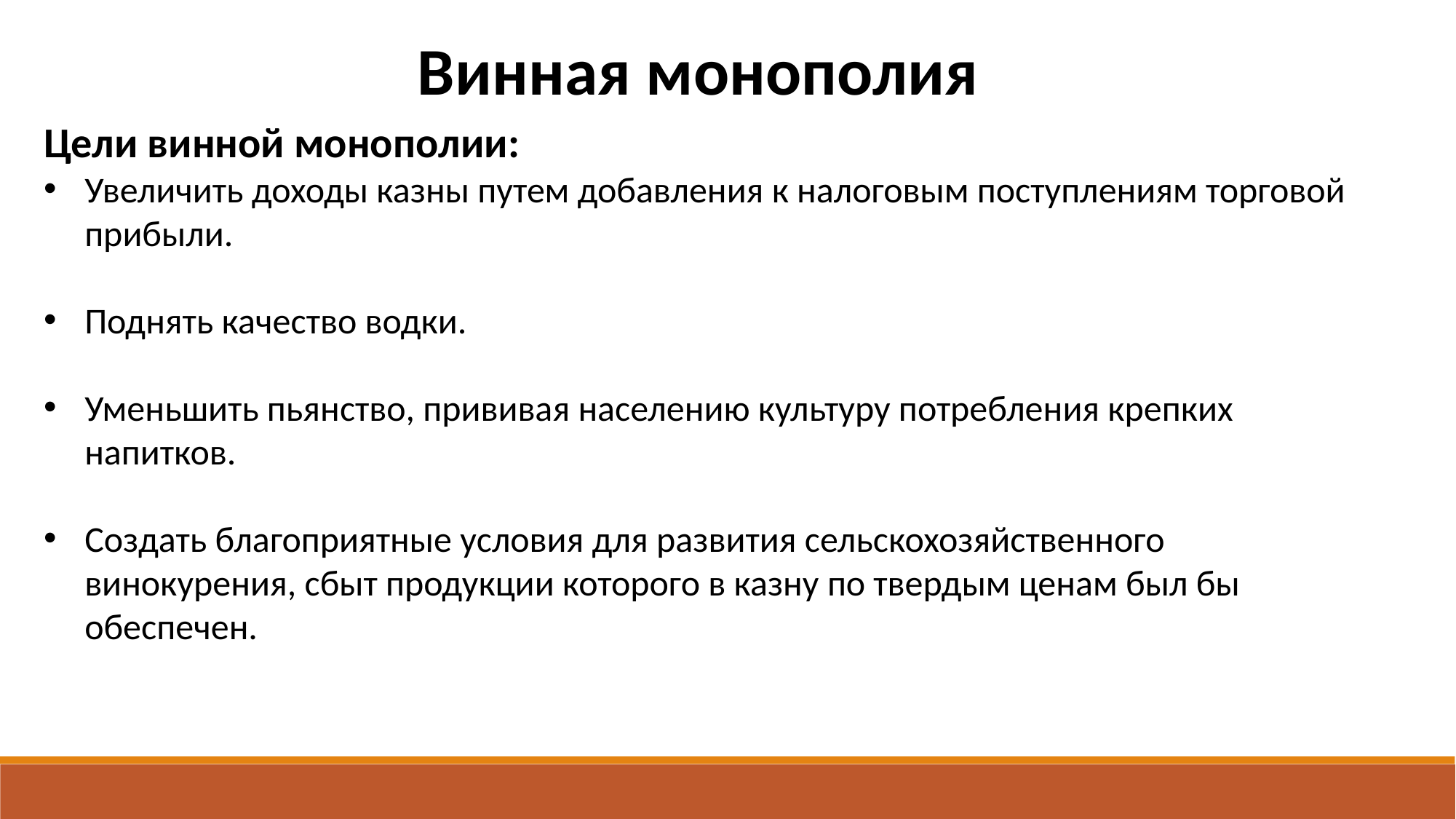

Винная монополия
Цели винной монополии:
Увеличить доходы казны путем добавления к налоговым поступлениям торговой прибыли.

Поднять качество водки.

Уменьшить пьянство, прививая населению культуру потребления крепких напитков.

Создать благоприятные условия для развития сельскохозяйственного винокурения, сбыт продукции которого в казну по твердым ценам был бы обеспечен.